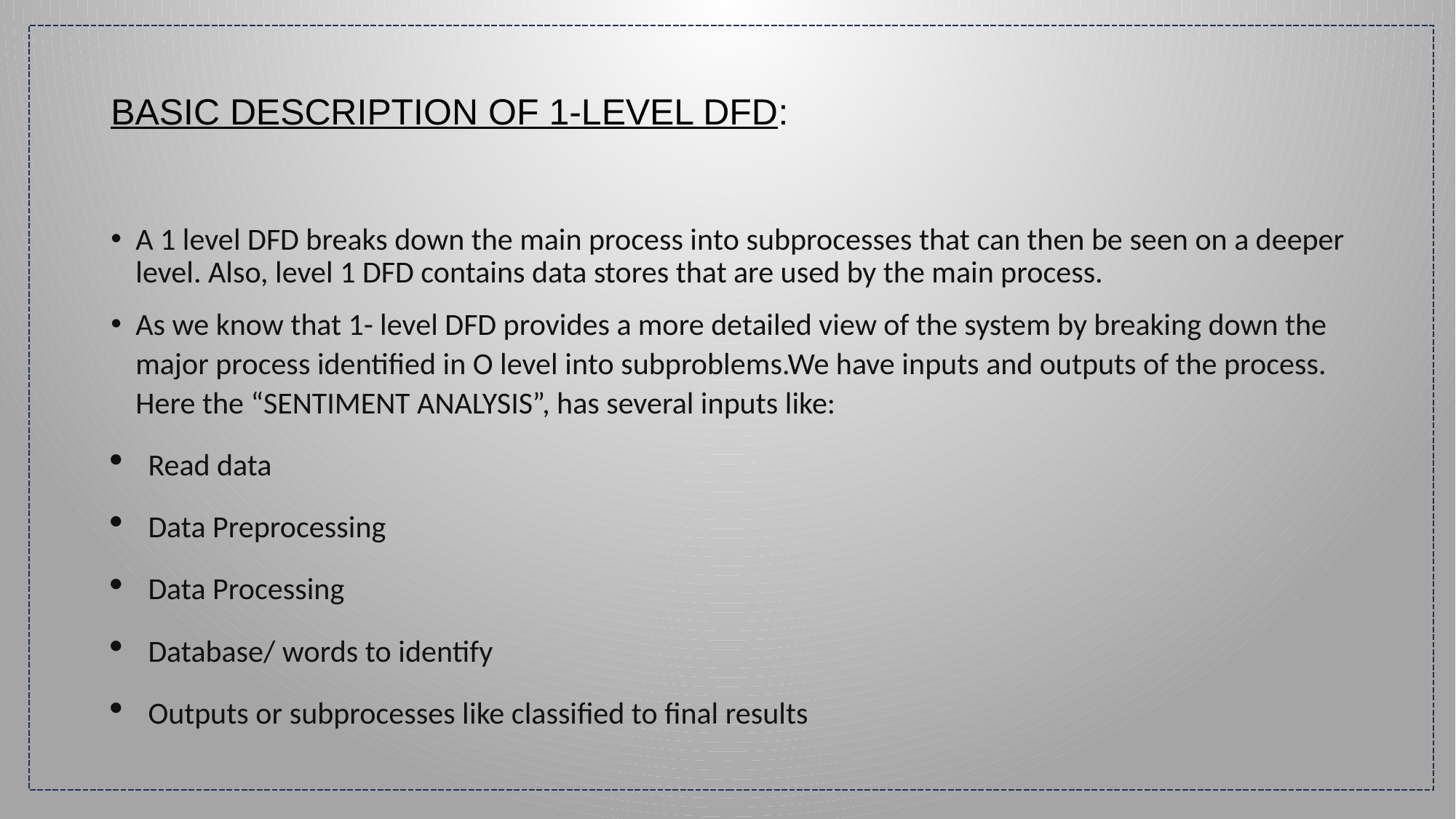

# BASIC DESCRIPTION OF 1-LEVEL DFD:
A 1 level DFD breaks down the main process into subprocesses that can then be seen on a deeper level. Also, level 1 DFD contains data stores that are used by the main process.
As we know that 1- level DFD provides a more detailed view of the system by breaking down the major process identified in O level into subproblems.We have inputs and outputs of the process. Here the “SENTIMENT ANALYSIS”, has several inputs like:
Read data
Data Preprocessing
Data Processing
Database/ words to identify
Outputs or subprocesses like classified to final results